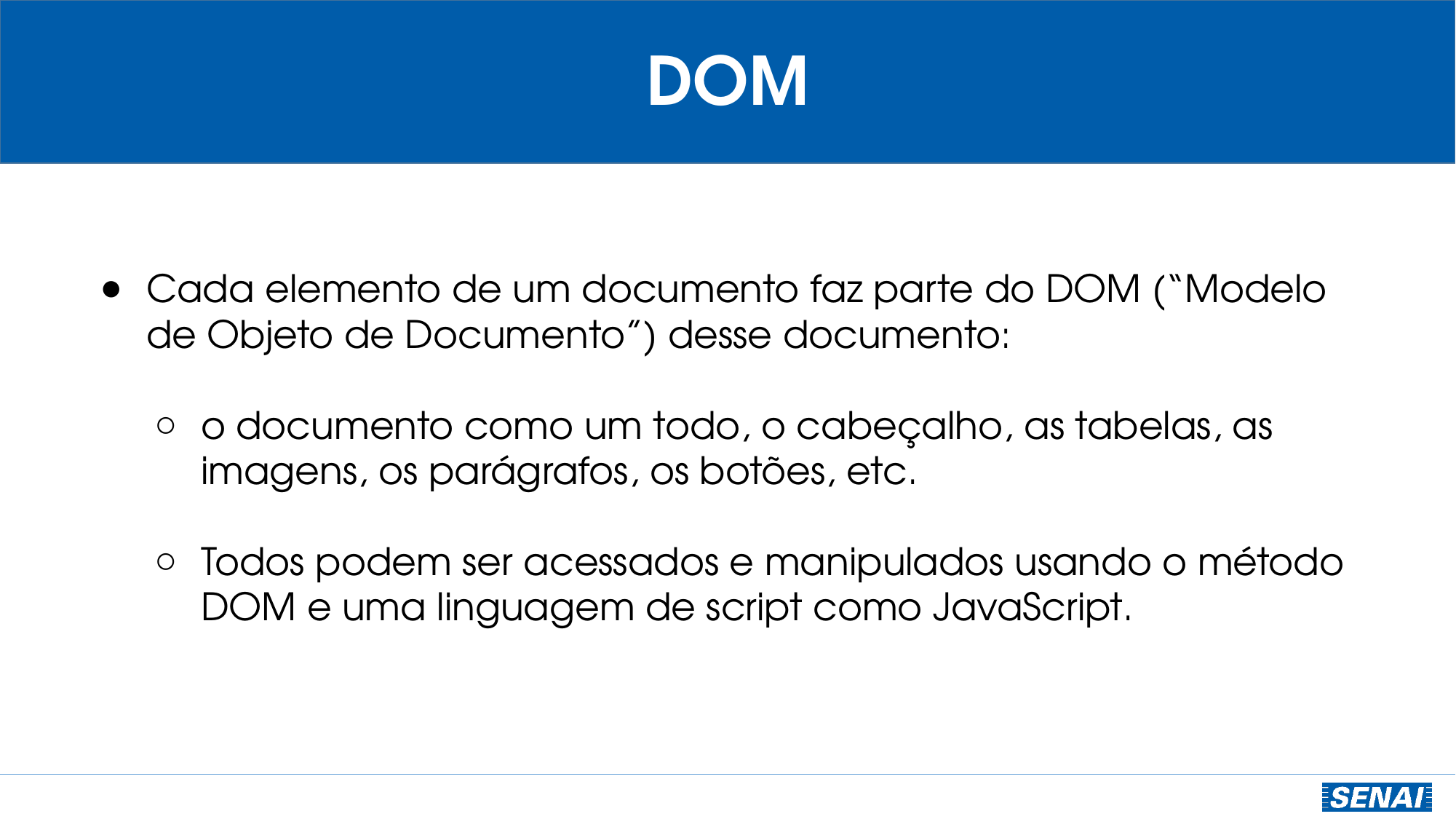

DOM
Cada elemento de um documento faz parte do DOM (“Modelo de Objeto de Documento”) desse documento:

o documento como um todo, o cabeçalho, as tabelas, as imagens, os parágrafos, os botões, etc.

Todos podem ser acessados e manipulados usando o método DOM e uma linguagem de script como JavaScript.